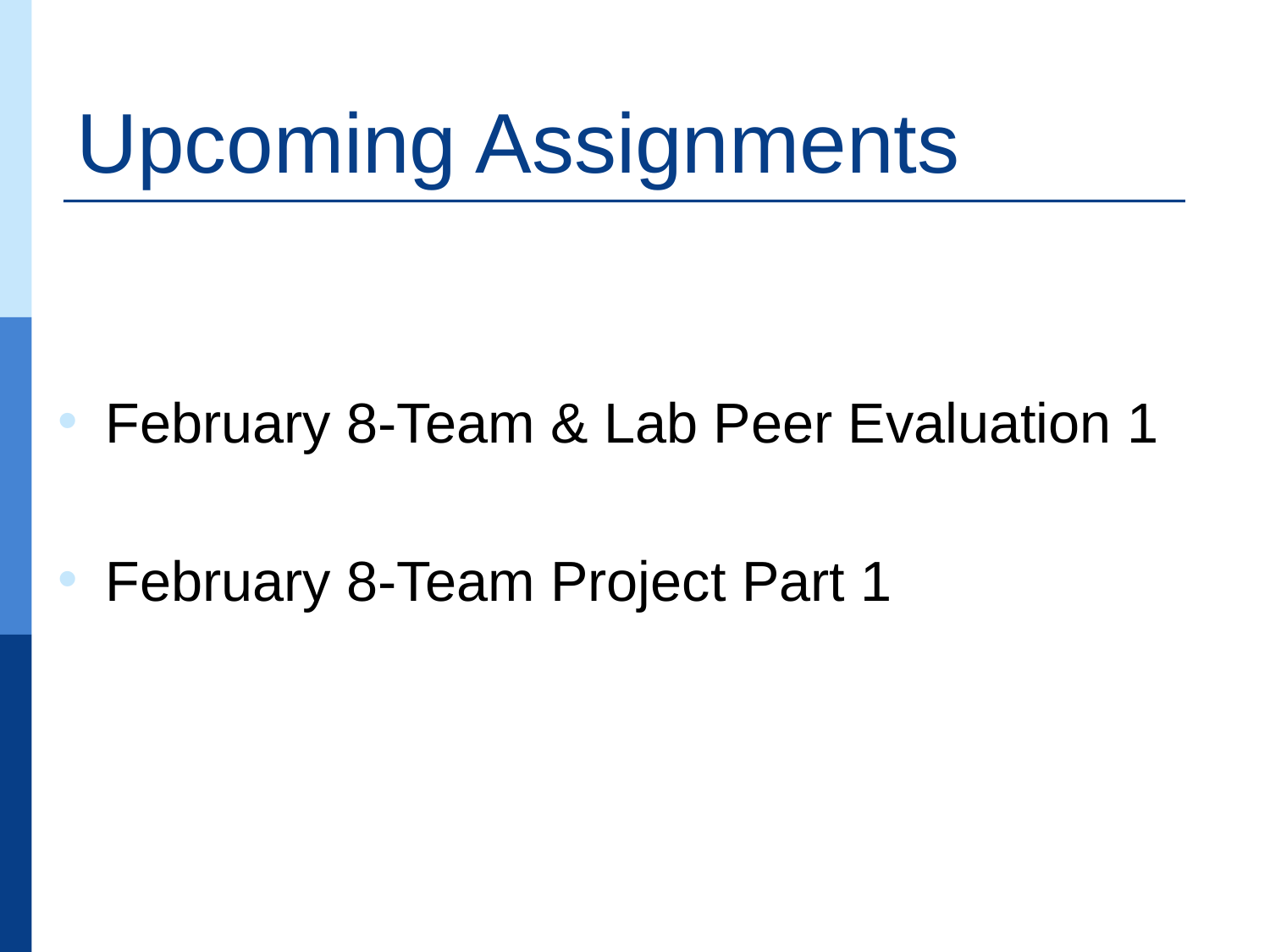

# Upcoming Assignments

February 8-Team & Lab Peer Evaluation 1

February 8-Team Project Part 1